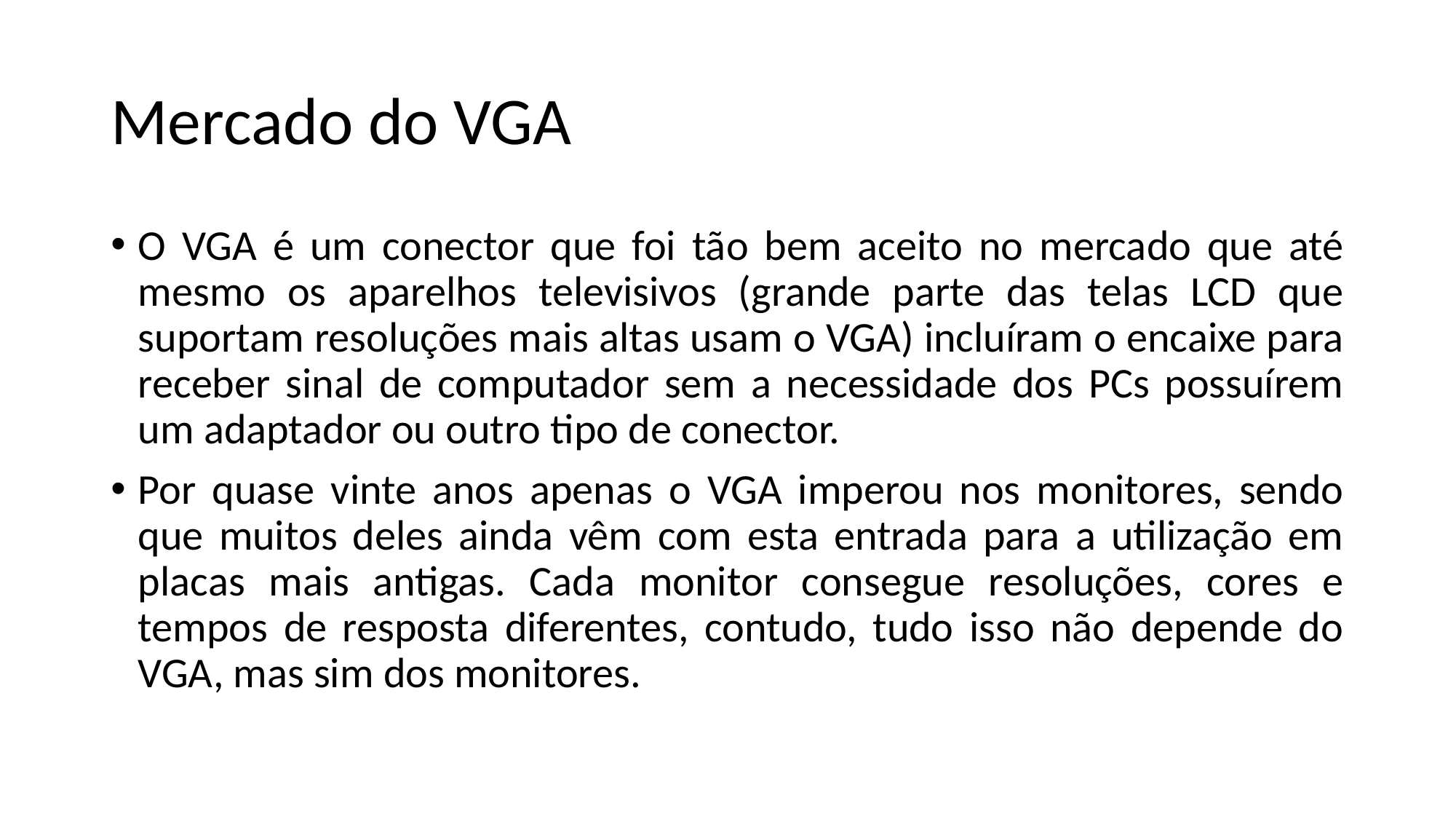

# Mercado do VGA
O VGA é um conector que foi tão bem aceito no mercado que até mesmo os aparelhos televisivos (grande parte das telas LCD que suportam resoluções mais altas usam o VGA) incluíram o encaixe para receber sinal de computador sem a necessidade dos PCs possuírem um adaptador ou outro tipo de conector.
Por quase vinte anos apenas o VGA imperou nos monitores, sendo que muitos deles ainda vêm com esta entrada para a utilização em placas mais antigas. Cada monitor consegue resoluções, cores e tempos de resposta diferentes, contudo, tudo isso não depende do VGA, mas sim dos monitores.